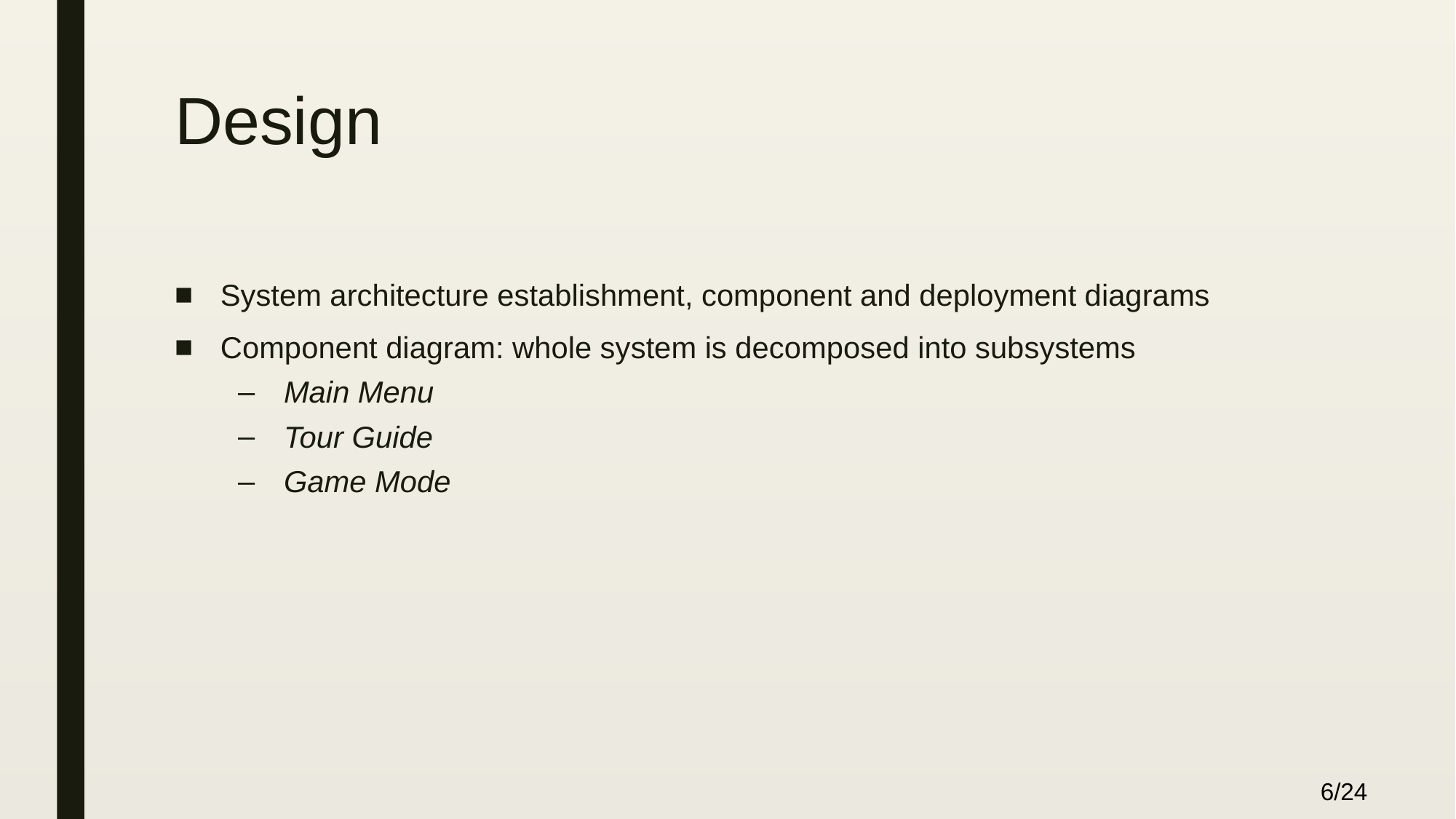

# Design
System architecture establishment, component and deployment diagrams
Component diagram: whole system is decomposed into subsystems
Main Menu
Tour Guide
Game Mode